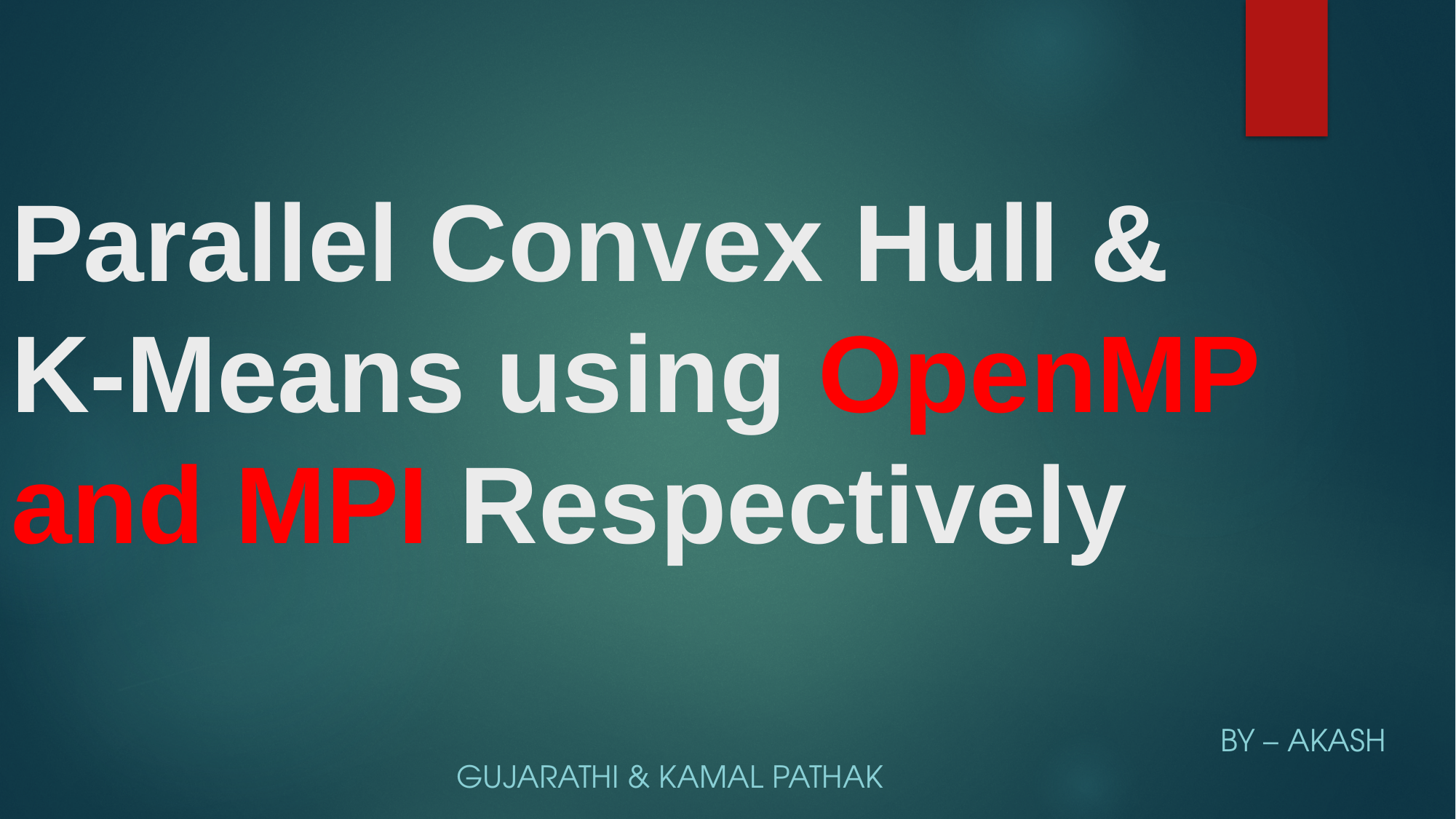

# Parallel Convex Hull & K-Means using OpenMP and MPI Respectively
							By – akash Gujarathi & KAMAL PATHAK